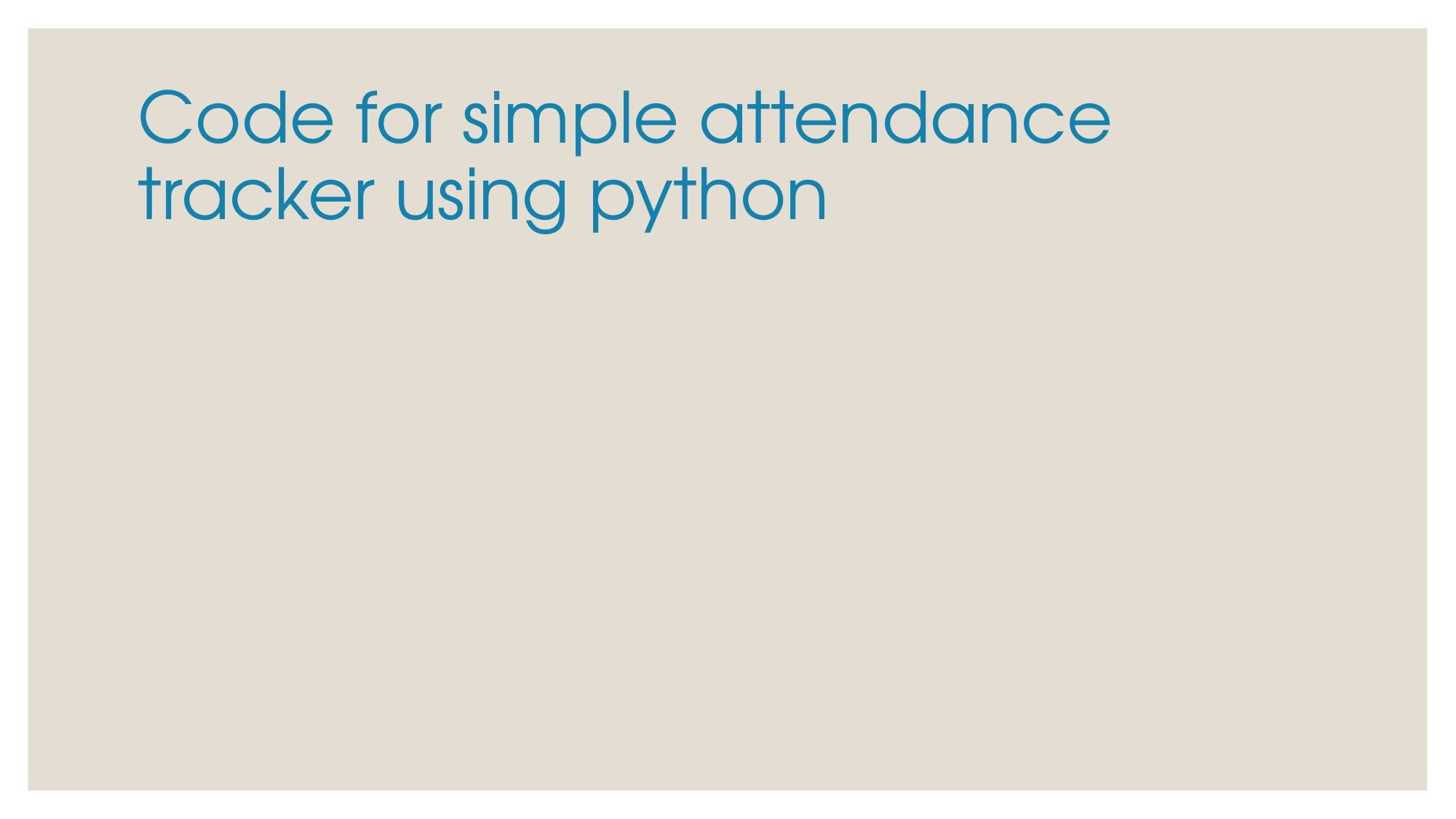

# Code for simple attendance tracker using python